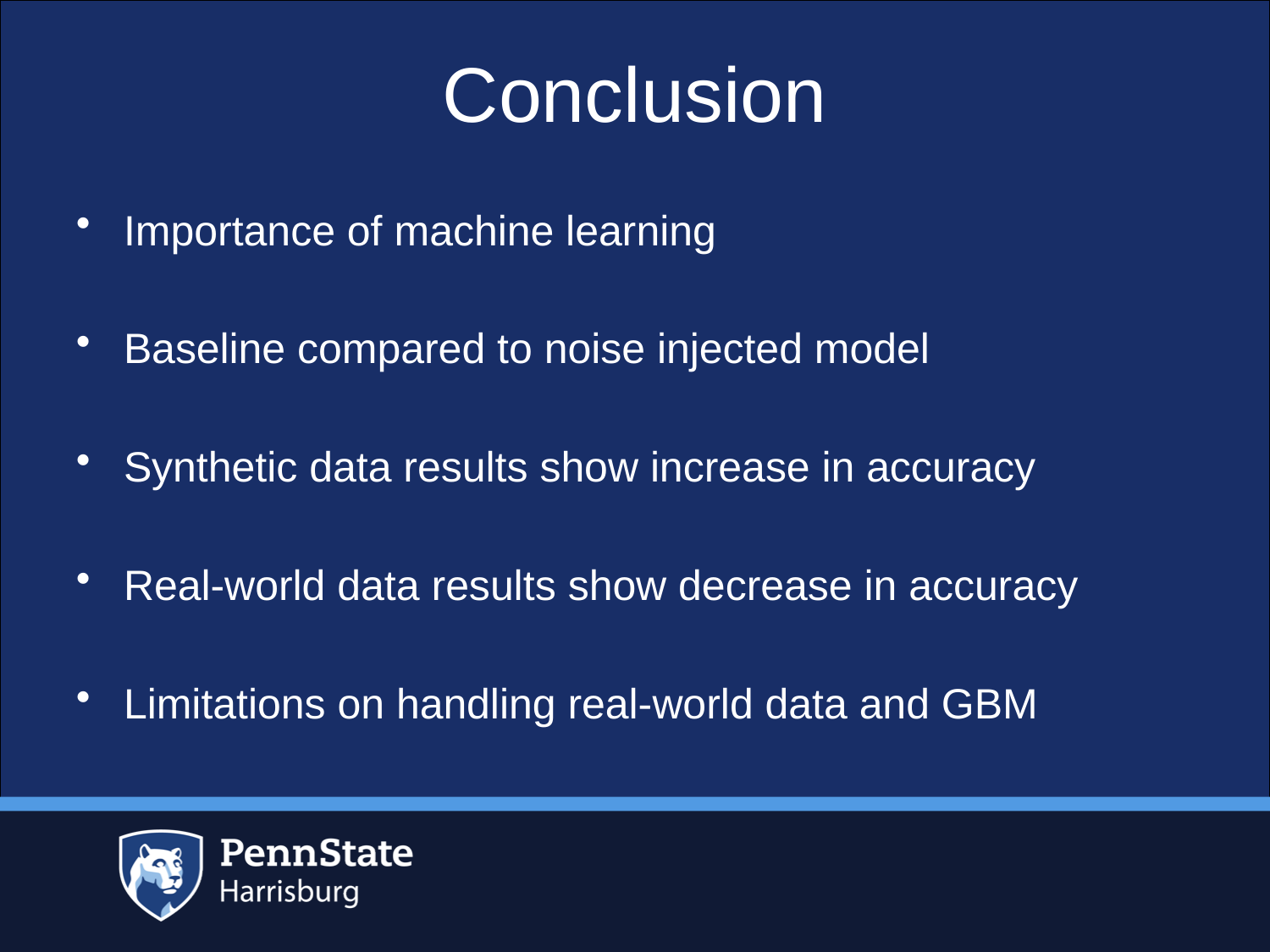

# Conclusion
Importance of machine learning

Baseline compared to noise injected model

Synthetic data results show increase in accuracy

Real-world data results show decrease in accuracy

Limitations on handling real-world data and GBM